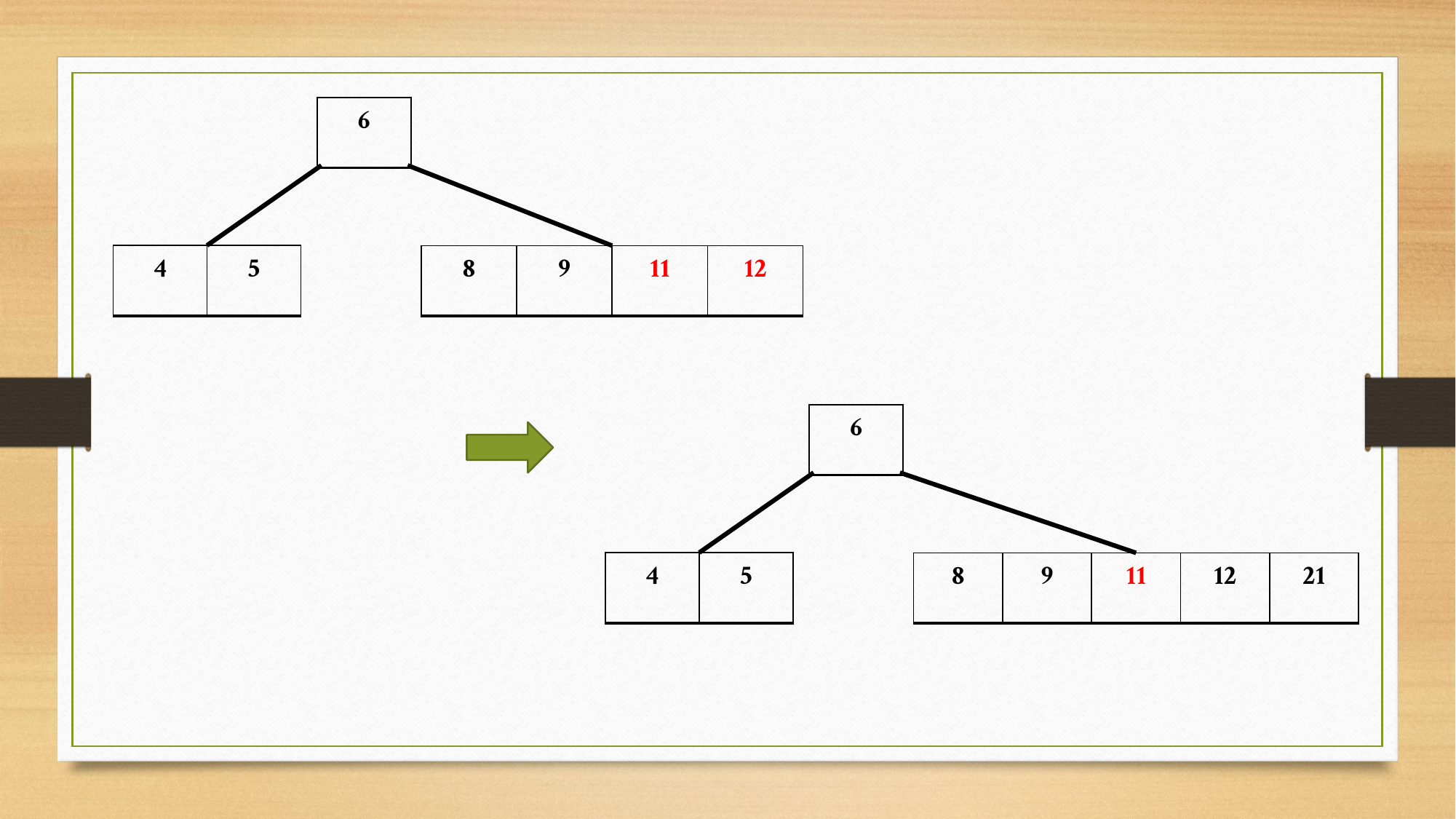

| 6 |
| --- |
| 4 | 5 |
| --- | --- |
| 8 | 9 | 11 | 12 |
| --- | --- | --- | --- |
| 6 |
| --- |

| 4 | 5 |
| --- | --- |
| 8 | 9 | 11 | 12 | 21 |
| --- | --- | --- | --- | --- |